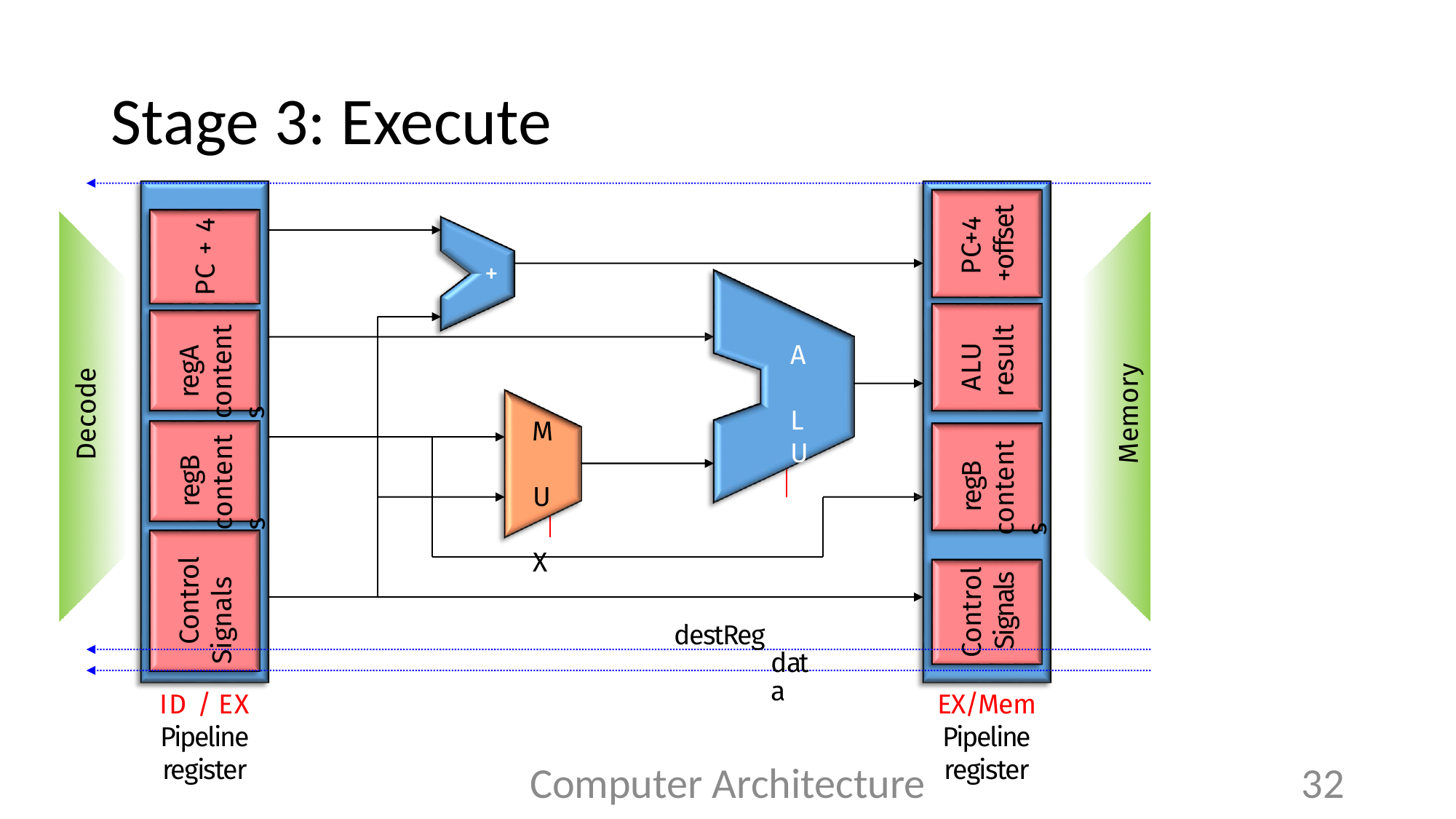

# Stage 3: Execute

PC+4
+offset

PC + 4

+

regA  contents
ALU
result

A  L  U
Memory
Decode

M  U  X
regB  contents
regB  contents

Control  Signals
Control  Signals

destReg
data
ID / EX
Pipeline register
EX/Mem
Pipeline register
Computer Architecture
32